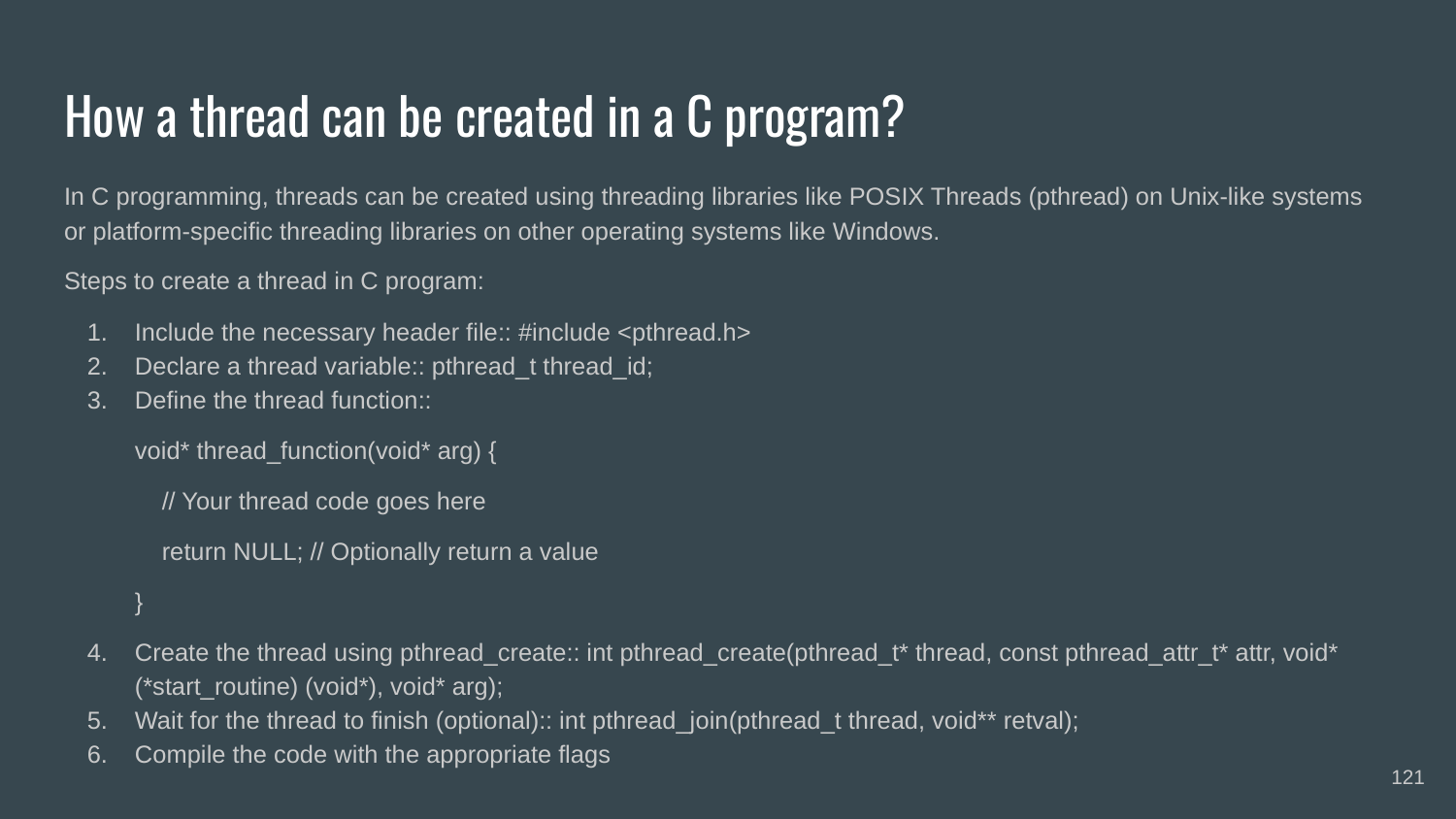

# How a thread can be created in a C program?
In C programming, threads can be created using threading libraries like POSIX Threads (pthread) on Unix-like systems or platform-specific threading libraries on other operating systems like Windows.
Steps to create a thread in C program:
Include the necessary header file:: #include <pthread.h>
Declare a thread variable:: pthread_t thread_id;
Define the thread function::
void* thread_function(void* arg) {
    // Your thread code goes here
    return NULL; // Optionally return a value
}
Create the thread using pthread_create:: int pthread_create(pthread_t* thread, const pthread_attr_t* attr, void* (*start_routine) (void*), void* arg);
Wait for the thread to finish (optional):: int pthread_join(pthread_t thread, void** retval);
Compile the code with the appropriate flags
121